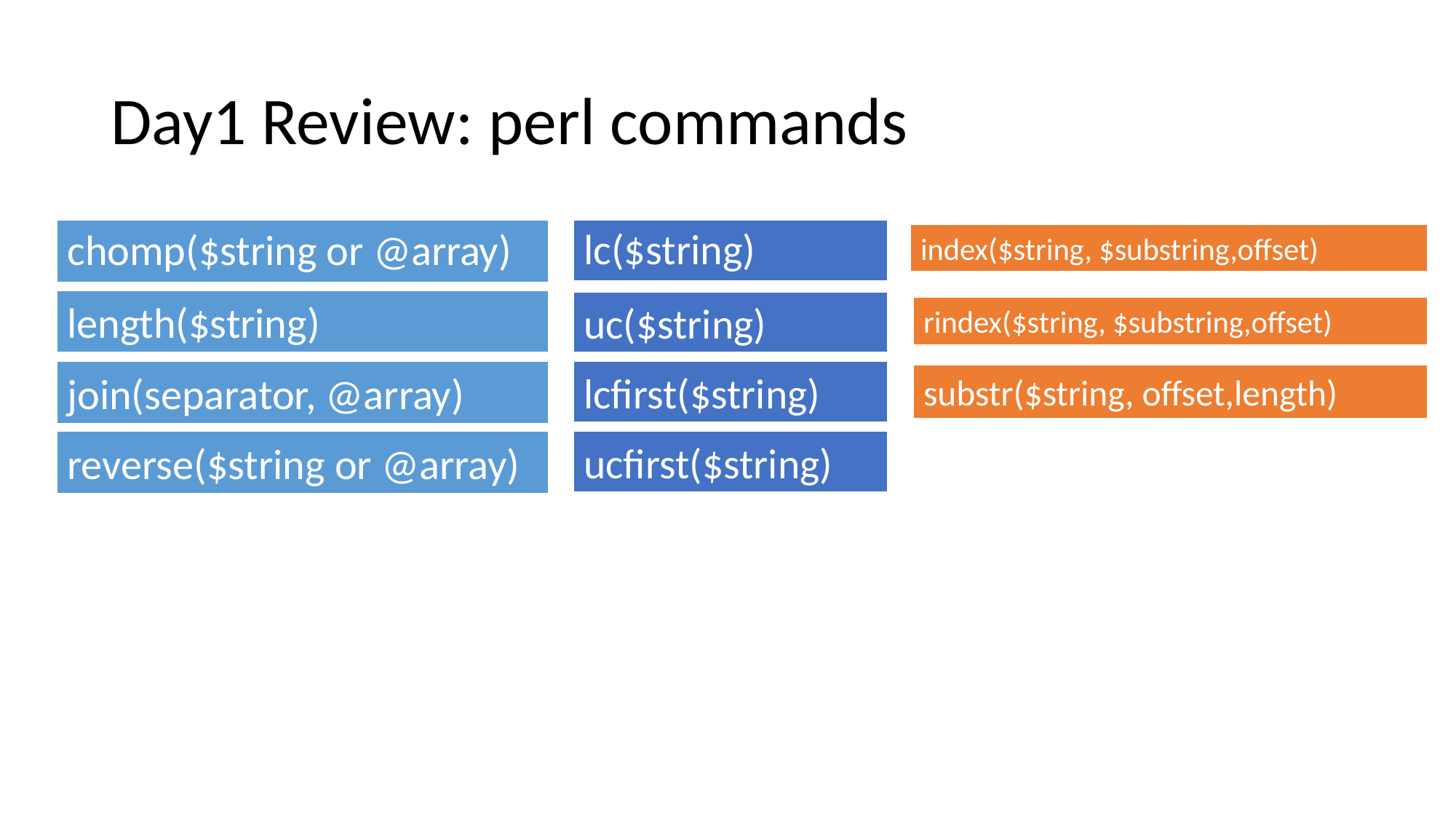

# Day1 Review: perl commands
chomp($string or @array)
lc($string)
index($string, $substring,offset)
length($string)
uc($string)
rindex($string, $substring,offset)
join(separator, @array)
lcfirst($string)
substr($string, offset,length)
reverse($string or @array)
ucfirst($string)